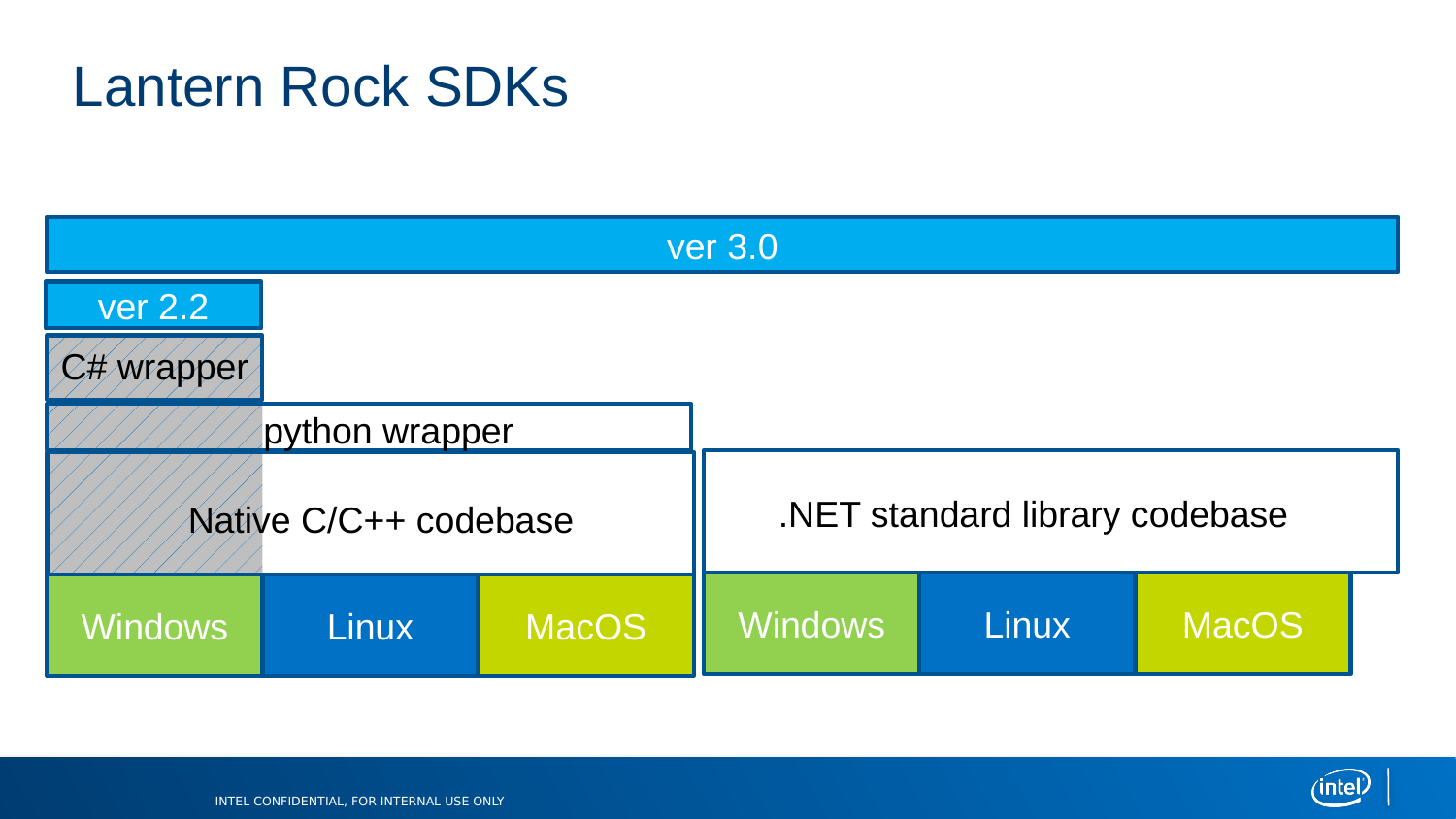

# Lantern Rock SDKs
ver 3.0
ver 2.2

C# wrapper
python wrapper

.NET standard library codebase
Native C/C++ codebase
Windows
Linux
MacOS
Windows
Linux
MacOS